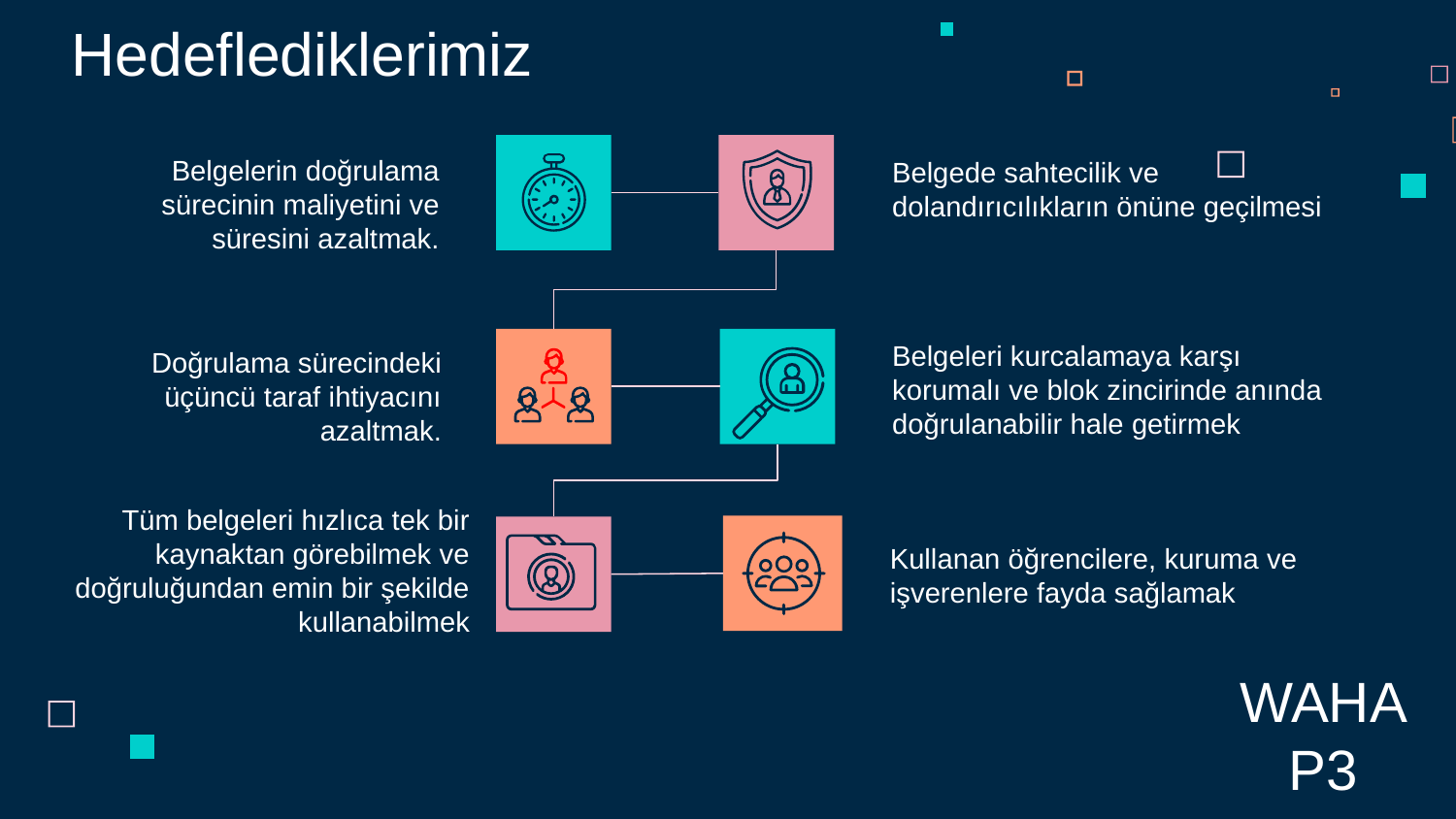

Hedeflediklerimiz

Belgelerin doğrulama sürecinin maliyetini ve süresini azaltmak.
Belgede sahtecilik ve dolandırıcılıkların önüne geçilmesi

Belgeleri kurcalamaya karşı korumalı ve blok zincirinde anında doğrulanabilir hale getirmek

Doğrulama sürecindeki üçüncü taraf ihtiyacını azaltmak.

Tüm belgeleri hızlıca tek bir kaynaktan görebilmek ve doğruluğundan emin bir şekilde kullanabilmek

Kullanan öğrencilere, kuruma ve işverenlere fayda sağlamak

WAHAP3